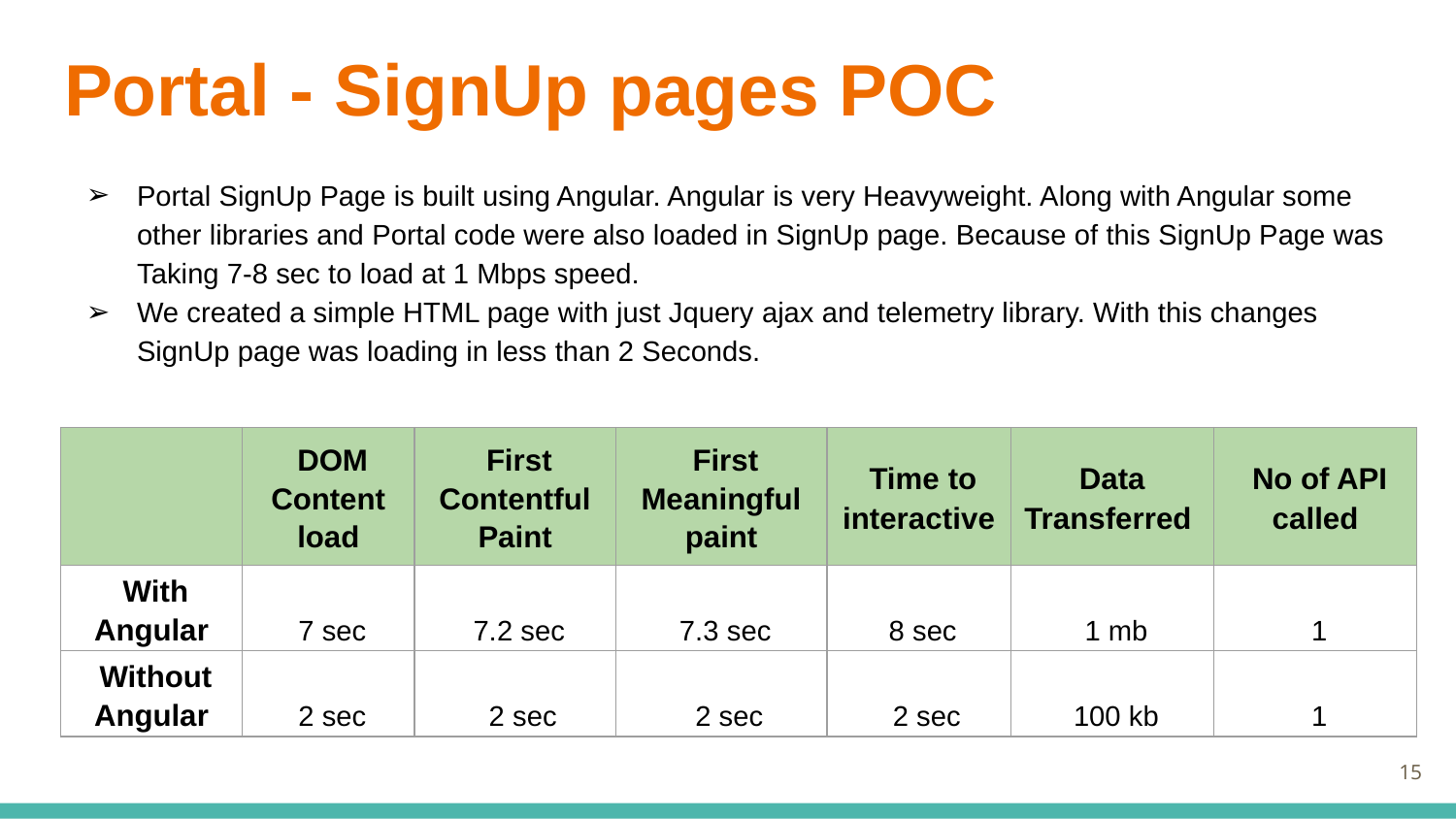

# Portal - SignUp pages POC
Portal SignUp Page is built using Angular. Angular is very Heavyweight. Along with Angular some other libraries and Portal code were also loaded in SignUp page. Because of this SignUp Page was Taking 7-8 sec to load at 1 Mbps speed.
We created a simple HTML page with just Jquery ajax and telemetry library. With this changes SignUp page was loading in less than 2 Seconds.
|  | DOM Content load | First Contentful Paint | First Meaningful paint | Time to interactive | Data Transferred | No of API called |
| --- | --- | --- | --- | --- | --- | --- |
| With Angular | 7 sec | 7.2 sec | 7.3 sec | 8 sec | 1 mb | 1 |
| Without Angular | 2 sec | 2 sec | 2 sec | 2 sec | 100 kb | 1 |
15